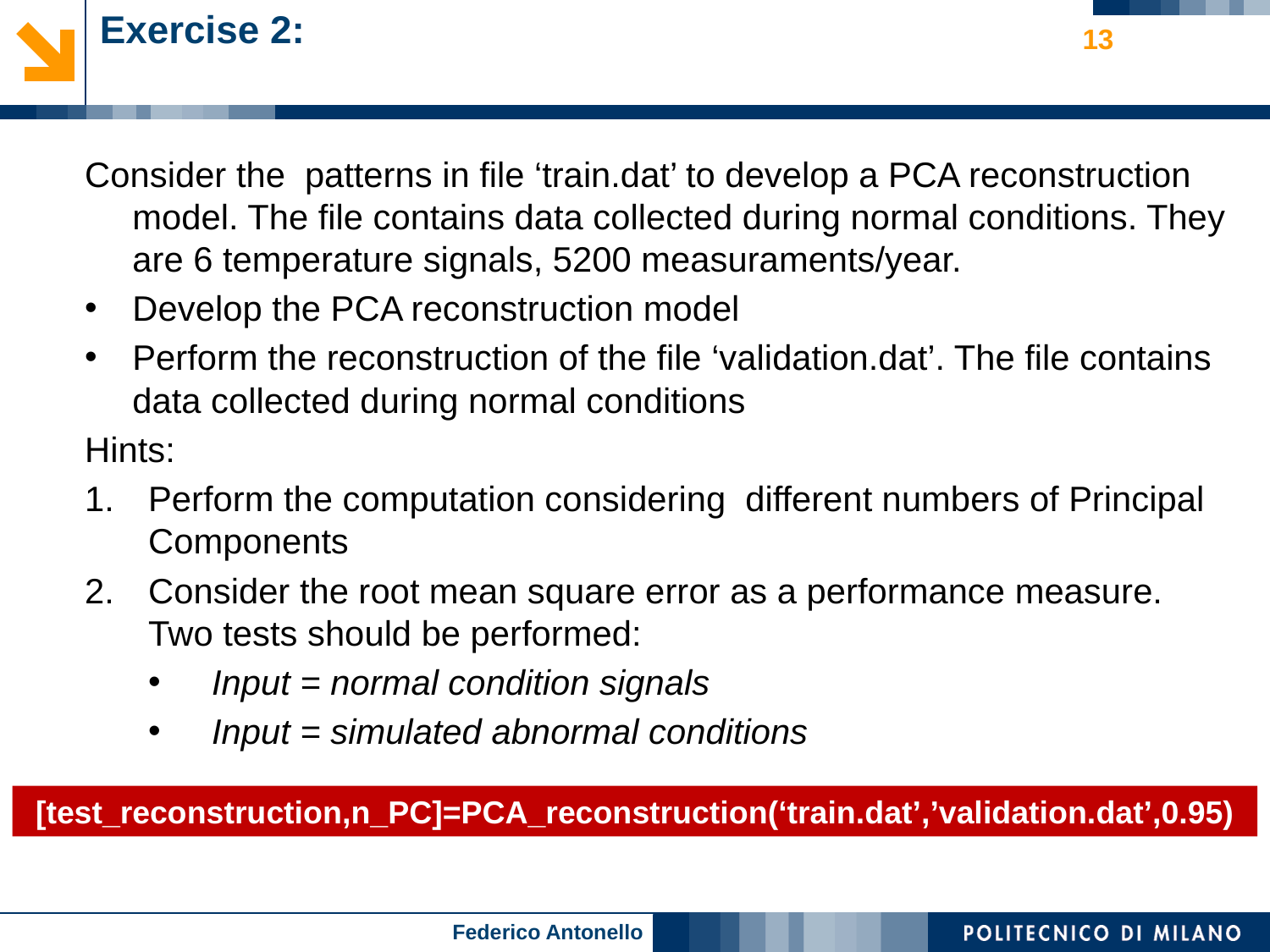

# Exercise 2:
13
Consider the  patterns in file ‘train.dat’ to develop a PCA reconstruction model. The file contains data collected during normal conditions. They are 6 temperature signals, 5200 measuraments/year.
Develop the PCA reconstruction model
Perform the reconstruction of the file ‘validation.dat’. The file contains data collected during normal conditions
Hints:
Perform the computation considering  different numbers of Principal Components
Consider the root mean square error as a performance measure. Two tests should be performed:
Input = normal condition signals
Input = simulated abnormal conditions

[test_reconstruction,n_PC]=PCA_reconstruction(‘train.dat’,’validation.dat’,0.95)